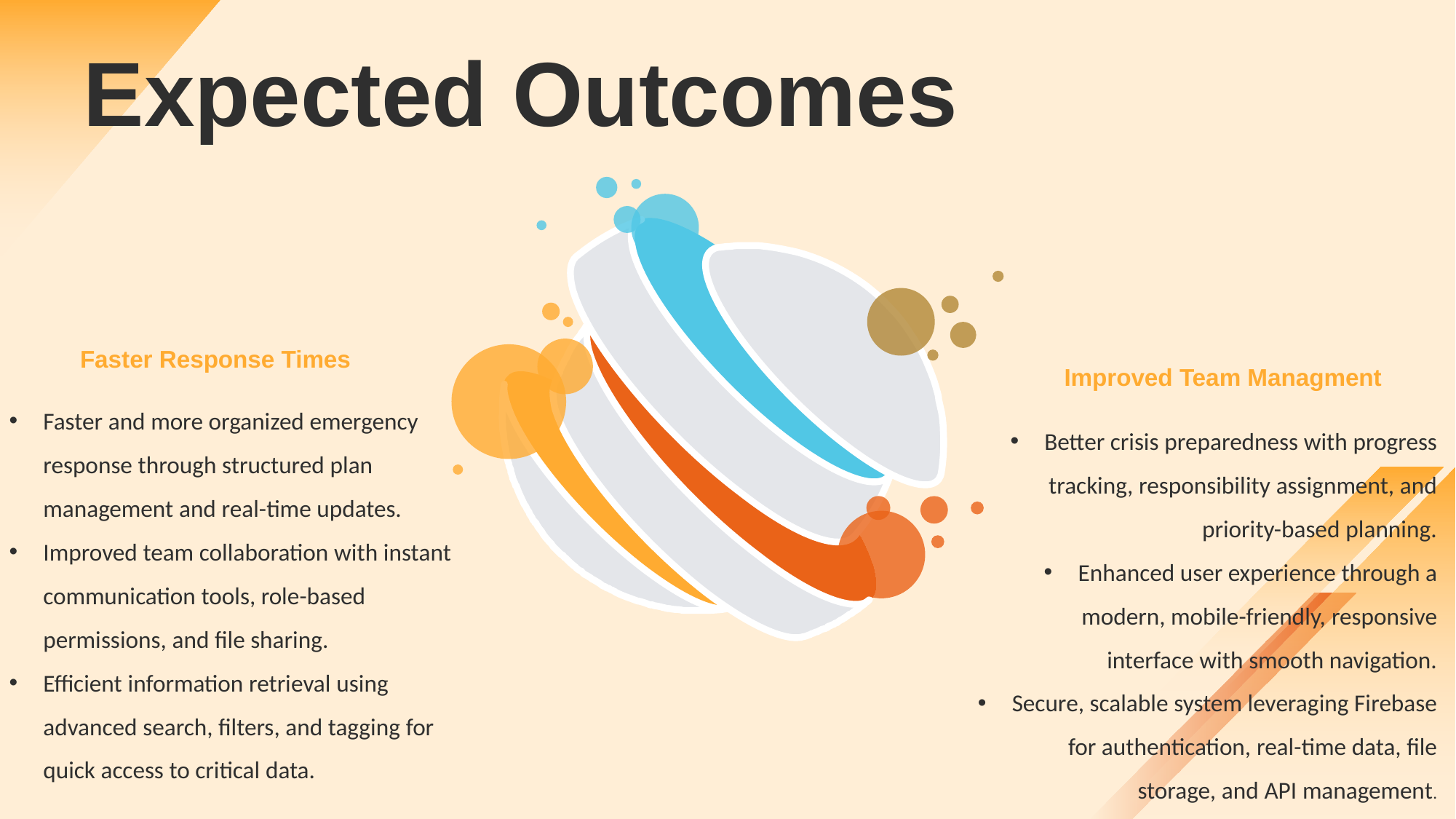

# Expected Outcomes

Faster Response Times

Improved Team Managment

Faster and more organized emergency response through structured plan management and real-time updates.
Improved team collaboration with instant communication tools, role-based permissions, and file sharing.
Efficient information retrieval using advanced search, filters, and tagging for quick access to critical data.

Better crisis preparedness with progress tracking, responsibility assignment, and priority-based planning.
Better crisis preparedness with progress tracking, responsibility assignment, and priority-based planning.
Enhanced user experience through a modern, mobile-friendly, responsive interface with smooth navigation.
Secure, scalable system leveraging Firebase for authentication, real-time data, file storage, and API management.